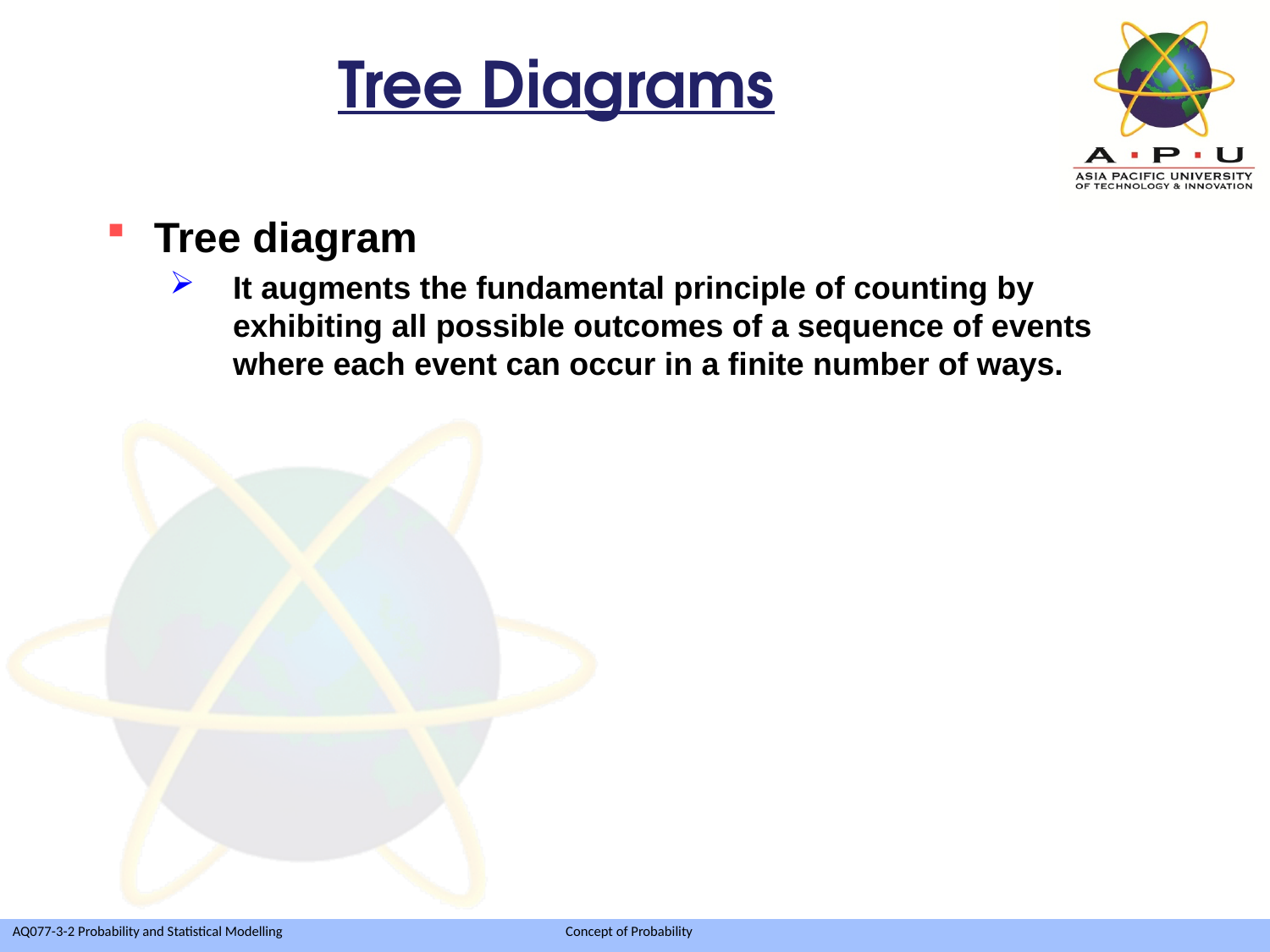

Tree Diagrams
Tree diagram
It augments the fundamental principle of counting by exhibiting all possible outcomes of a sequence of events where each event can occur in a finite number of ways.